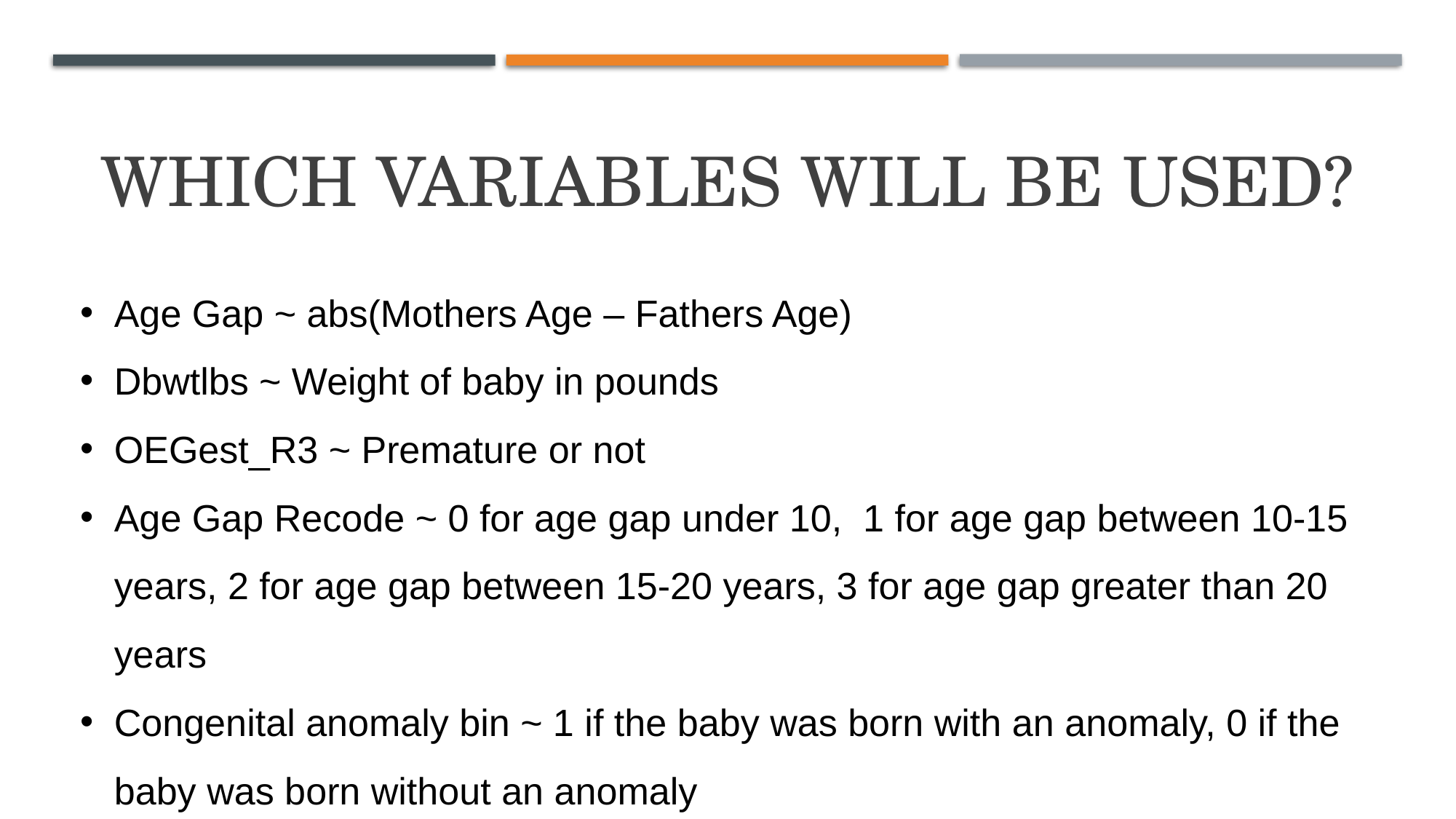

# Which Variables will be used?
Age Gap ~ abs(Mothers Age – Fathers Age)
Dbwtlbs ~ Weight of baby in pounds
OEGest_R3 ~ Premature or not
Age Gap Recode ~ 0 for age gap under 10,  1 for age gap between 10-15 years, 2 for age gap between 15-20 years, 3 for age gap greater than 20 years
Congenital anomaly bin ~ 1 if the baby was born with an anomaly, 0 if the baby was born without an anomaly